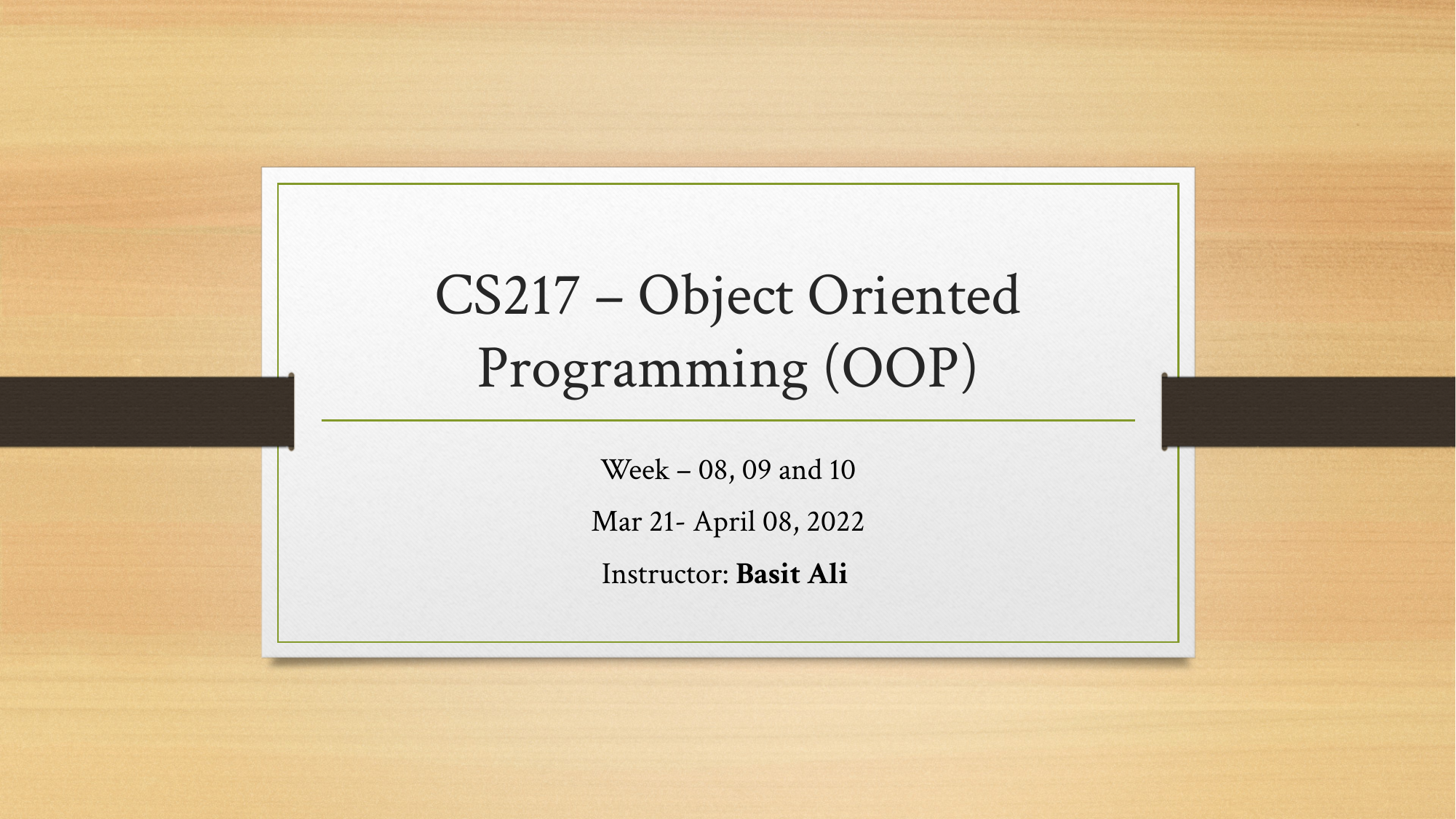

# CS217 – Object Oriented Programming (OOP)
Week – 08, 09 and 10
Mar 21- April 08, 2022
Instructor: Basit Ali